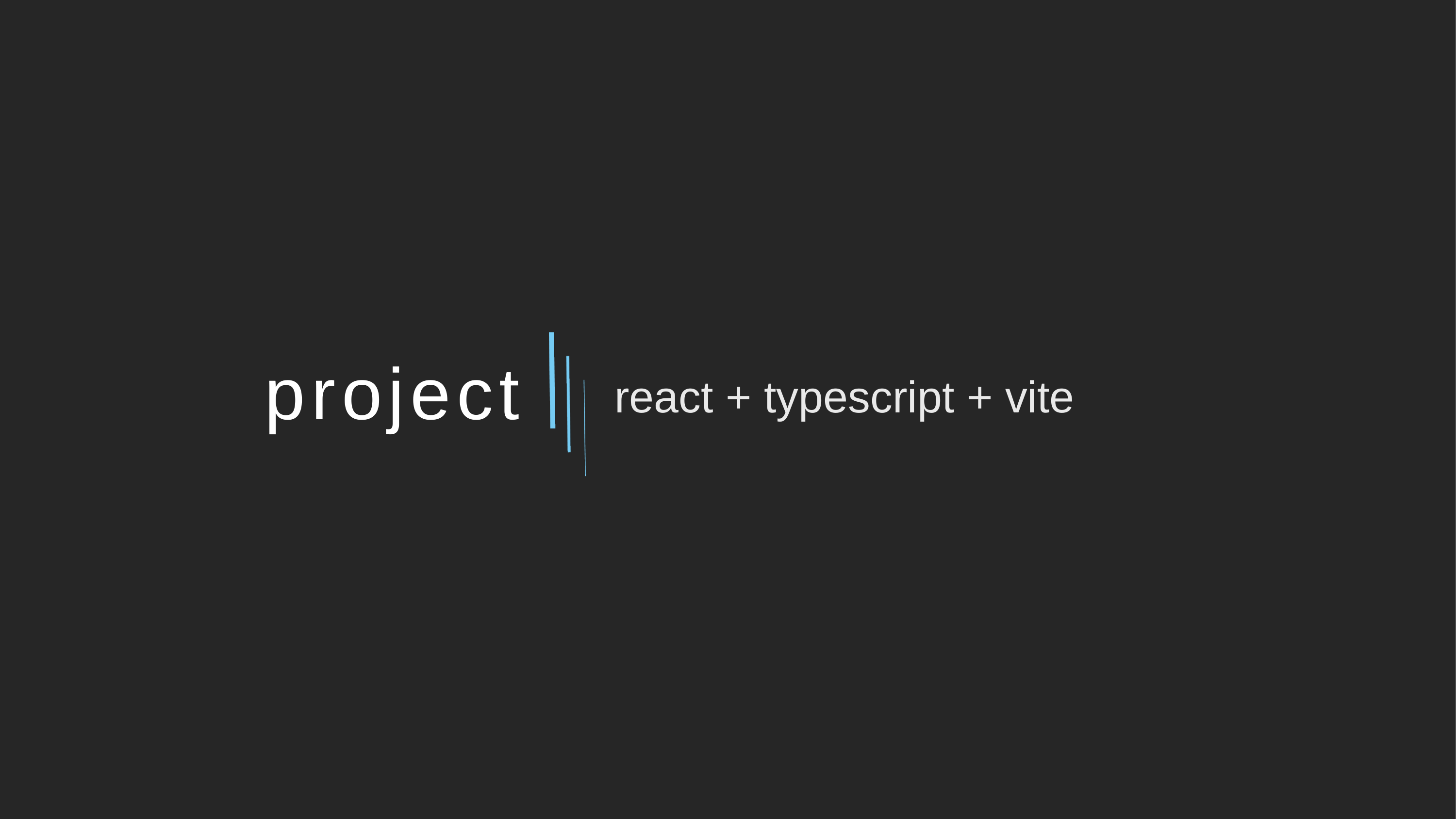

react + typescript + vite
# project